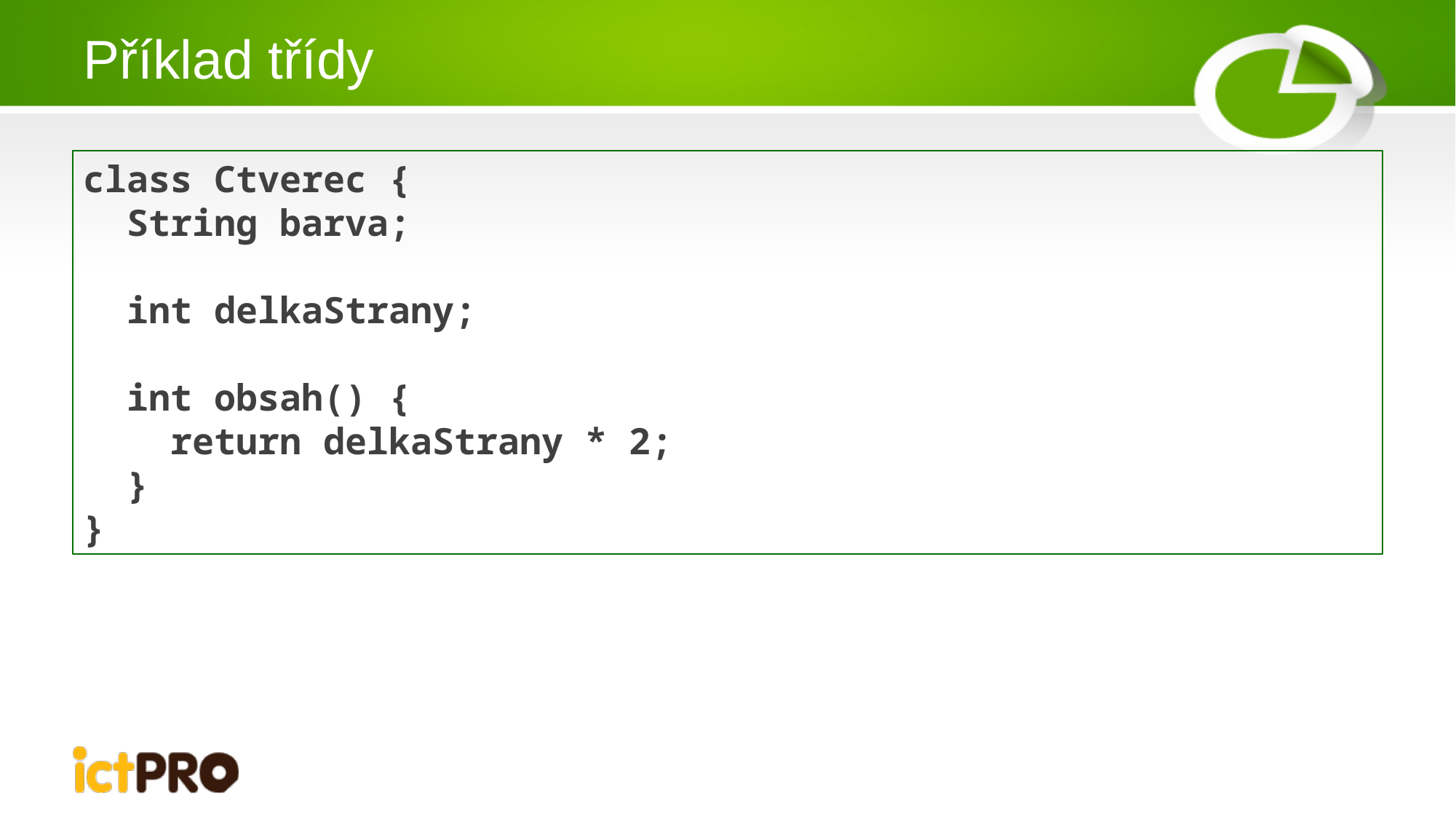

# Příklad třídy
class Ctverec {
  String barva;

  int delkaStrany;

  int obsah() {
    return delkaStrany * 2;
  }
}